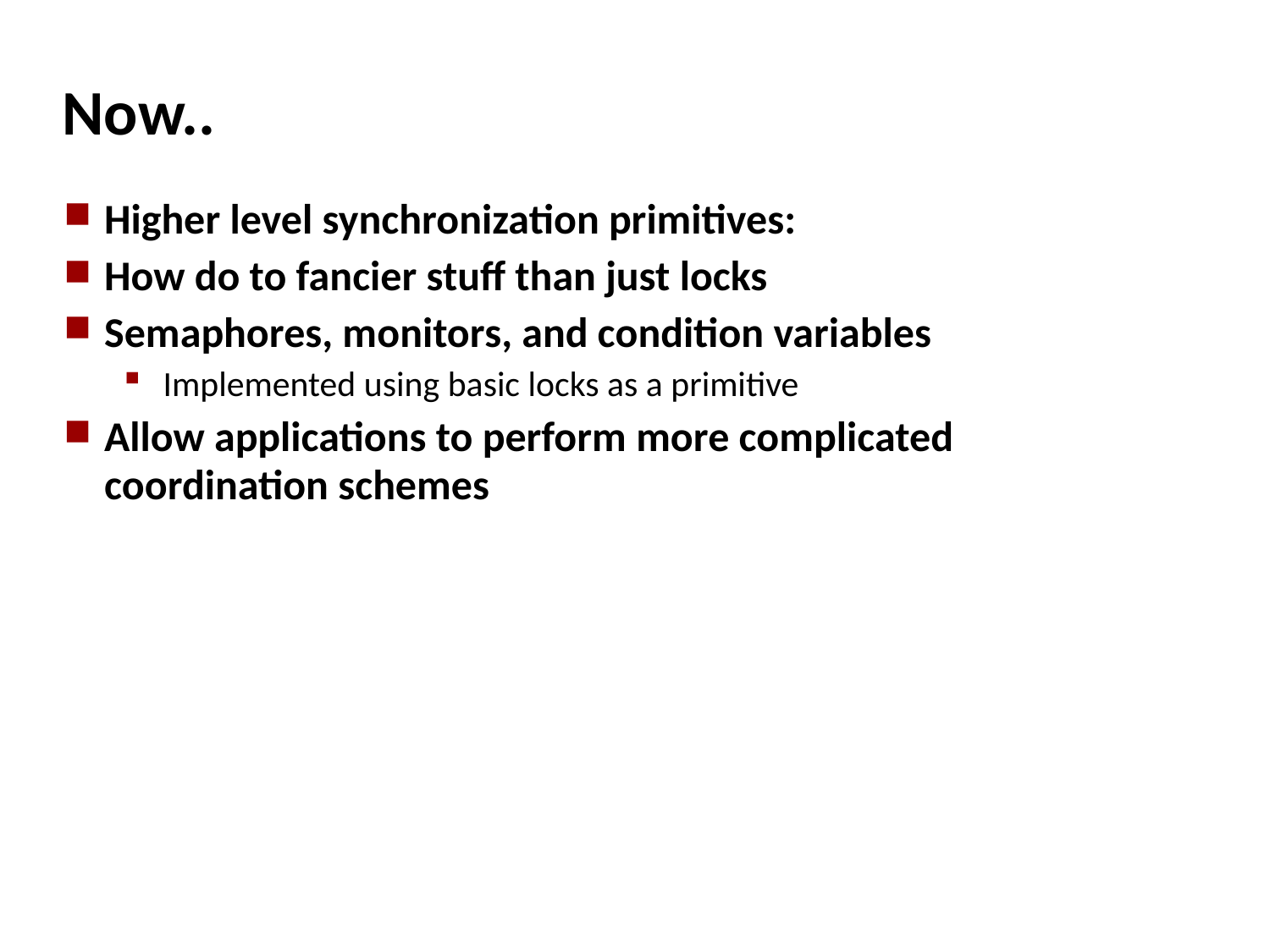

# Now..
Higher level synchronization primitives:
How do to fancier stuff than just locks
Semaphores, monitors, and condition variables
Implemented using basic locks as a primitive
Allow applications to perform more complicated coordination schemes